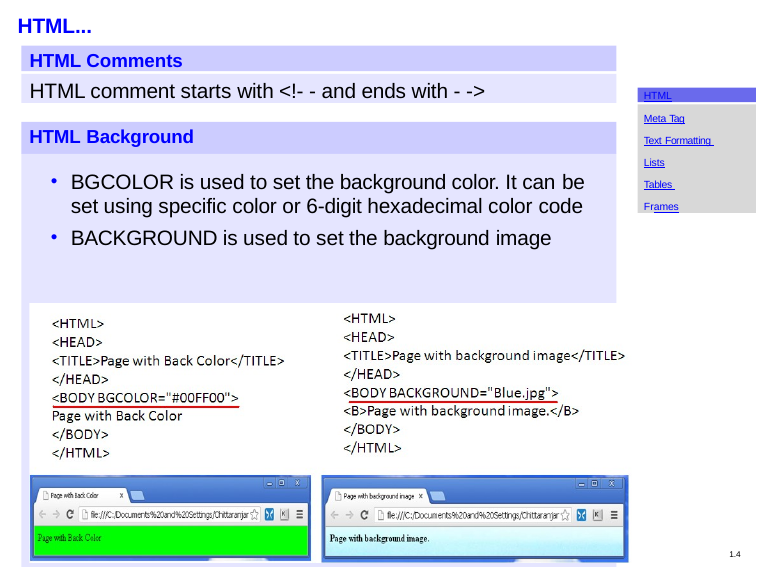

# HTML...
HTML Comments
HTML comment starts with <!- - and ends with - ->
HTML
Meta Tag
Text Formatting  Lists
Tables  Frames

HTML Background

BGCOLOR is used to set the background color. It can be
set using specific color or 6-digit hexadecimal color code
BACKGROUND is used to set the background image

1.4